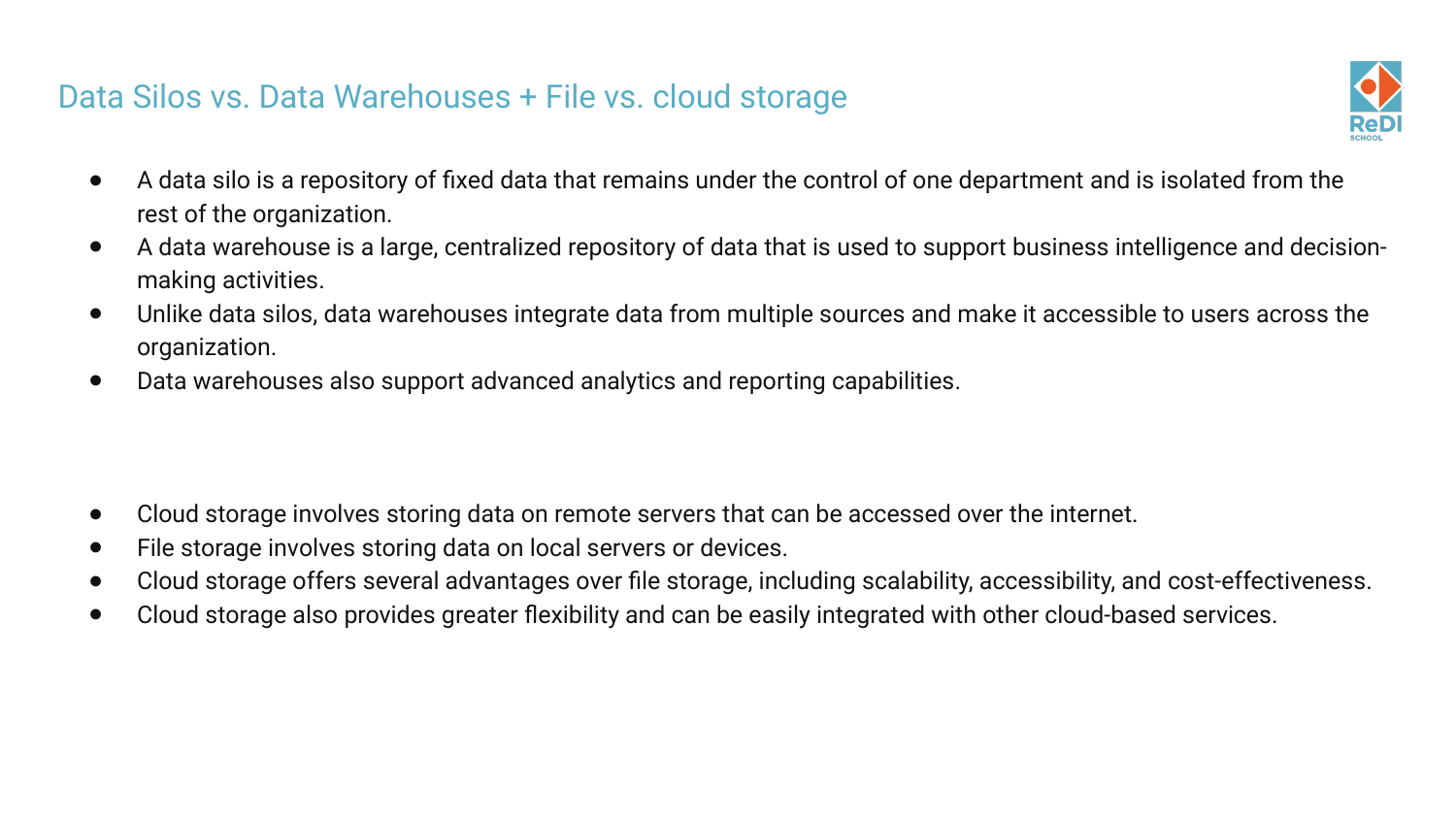

# Data Silos vs. Data Warehouses + File vs. cloud storage
A data silo is a repository of fixed data that remains under the control of one department and is isolated from the rest of the organization.
A data warehouse is a large, centralized repository of data that is used to support business intelligence and decision-making activities.
Unlike data silos, data warehouses integrate data from multiple sources and make it accessible to users across the organization.
Data warehouses also support advanced analytics and reporting capabilities.

Cloud storage involves storing data on remote servers that can be accessed over the internet.
File storage involves storing data on local servers or devices.
Cloud storage offers several advantages over file storage, including scalability, accessibility, and cost-effectiveness.
Cloud storage also provides greater flexibility and can be easily integrated with other cloud-based services.